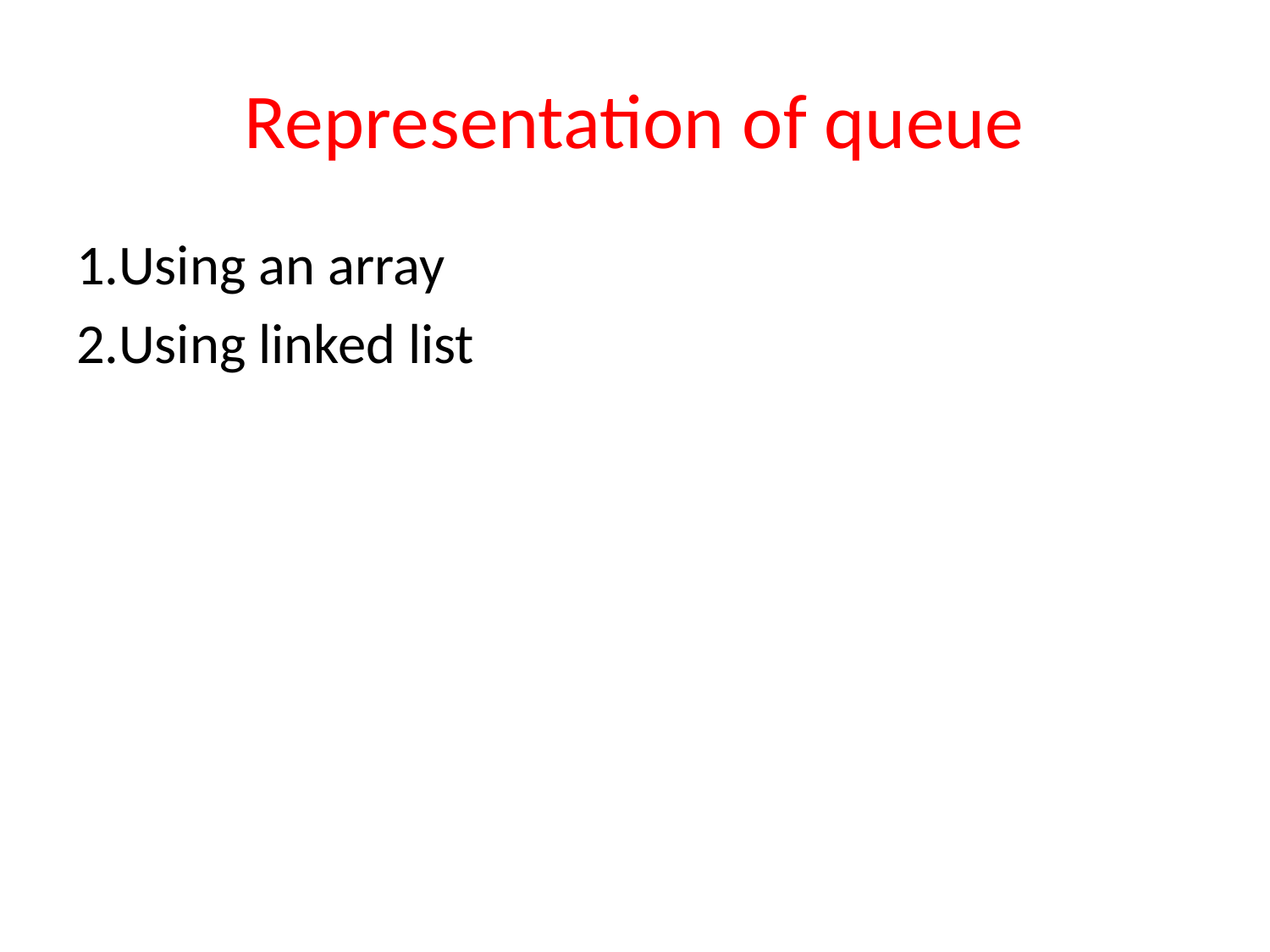

# Representation of queue
1.Using an array
2.Using linked list